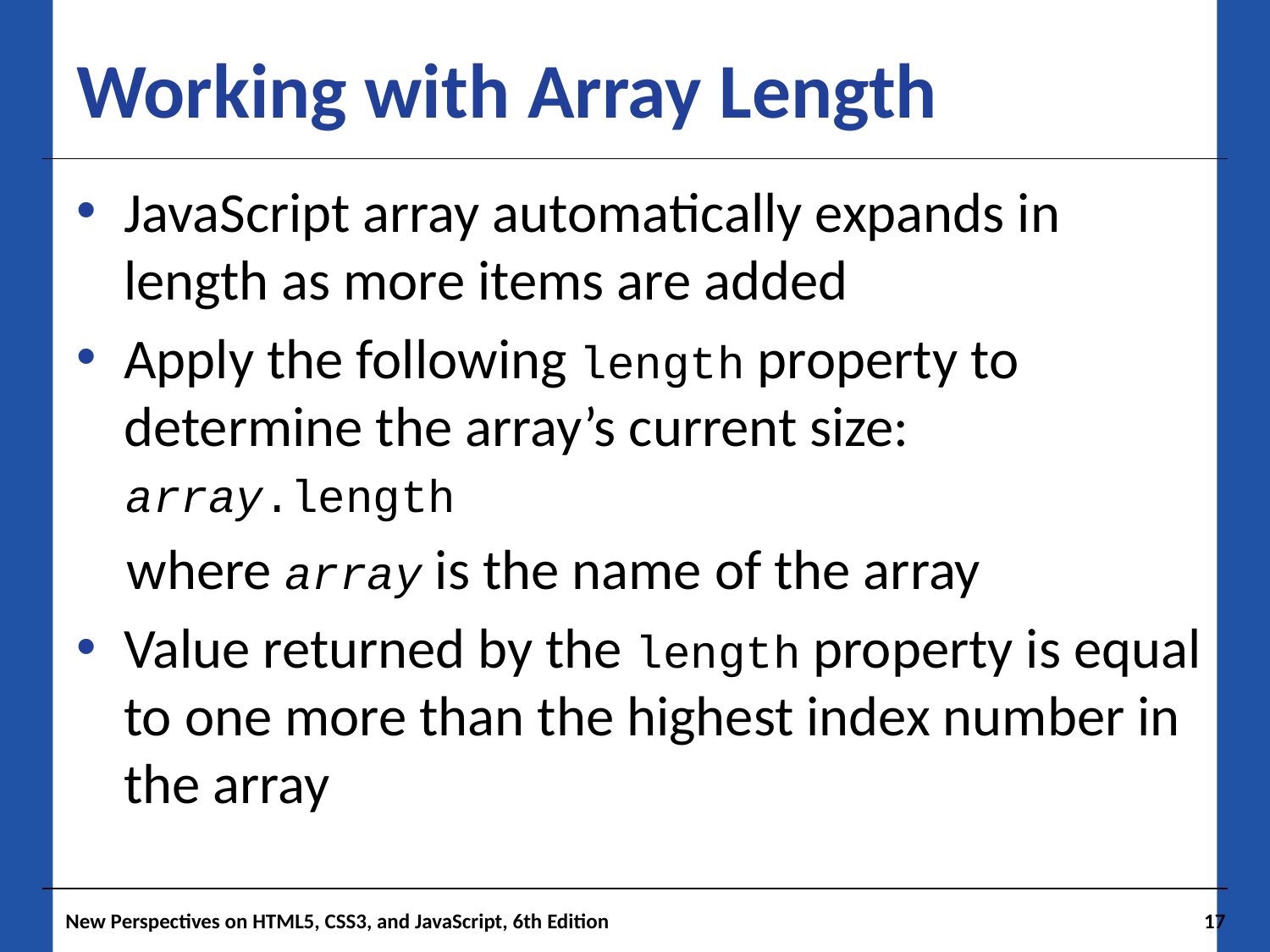

# Working with Array Length
JavaScript array automatically expands in length as more items are added
Apply the following length property to determine the array’s current size:
array.length
where array is the name of the array
Value returned by the length property is equal to one more than the highest index number in the array
New Perspectives on HTML5, CSS3, and JavaScript, 6th Edition
17